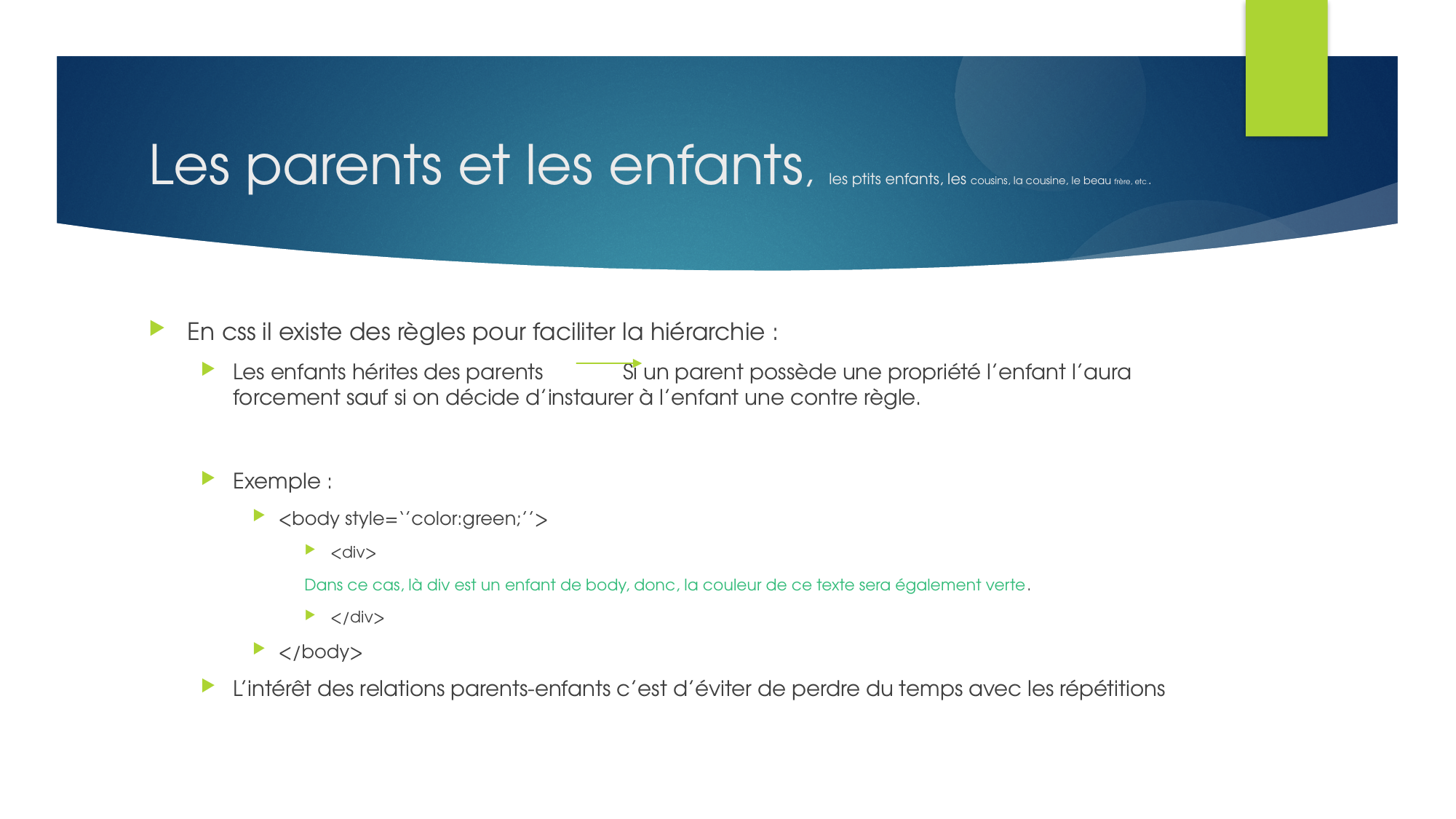

# Les parents et les enfants, les ptits enfants, les cousins, la cousine, le beau frère, etc..
En css il existe des règles pour faciliter la hiérarchie :
Les enfants hérites des parents  		 Si un parent possède une propriété l’enfant l’aura forcement sauf si on décide d’instaurer à l’enfant une contre règle.

Exemple :
<body style=‘’color:green;’’>
<div>
	Dans ce cas, là div est un enfant de body, donc, la couleur de ce texte sera également verte.
</div>
</body>
L’intérêt des relations parents-enfants c’est d’éviter de perdre du temps avec les répétitions